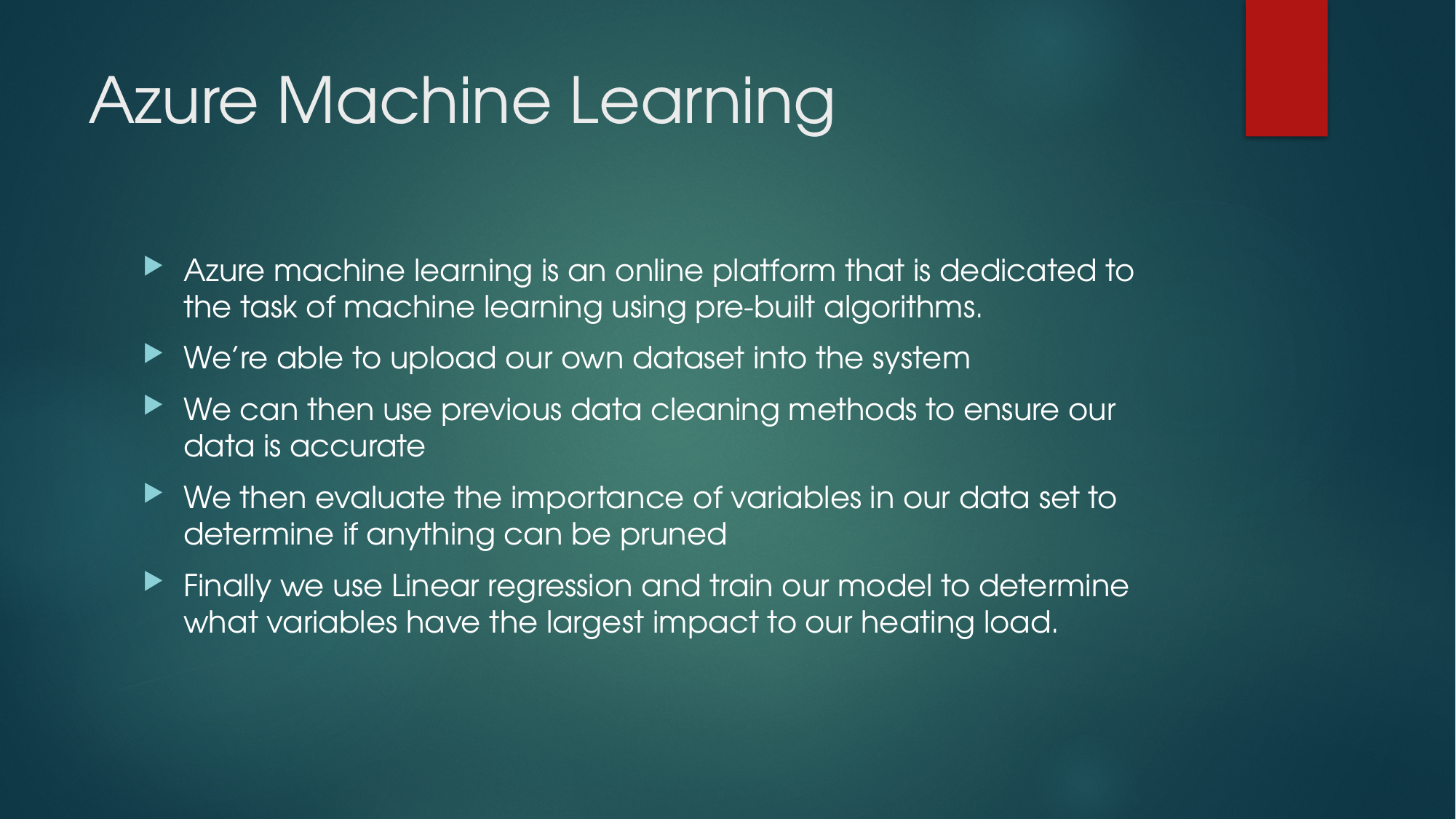

# Azure Machine Learning
Azure machine learning is an online platform that is dedicated to the task of machine learning using pre-built algorithms.
We’re able to upload our own dataset into the system
We can then use previous data cleaning methods to ensure our data is accurate
We then evaluate the importance of variables in our data set to determine if anything can be pruned
Finally we use Linear regression and train our model to determine what variables have the largest impact to our heating load.